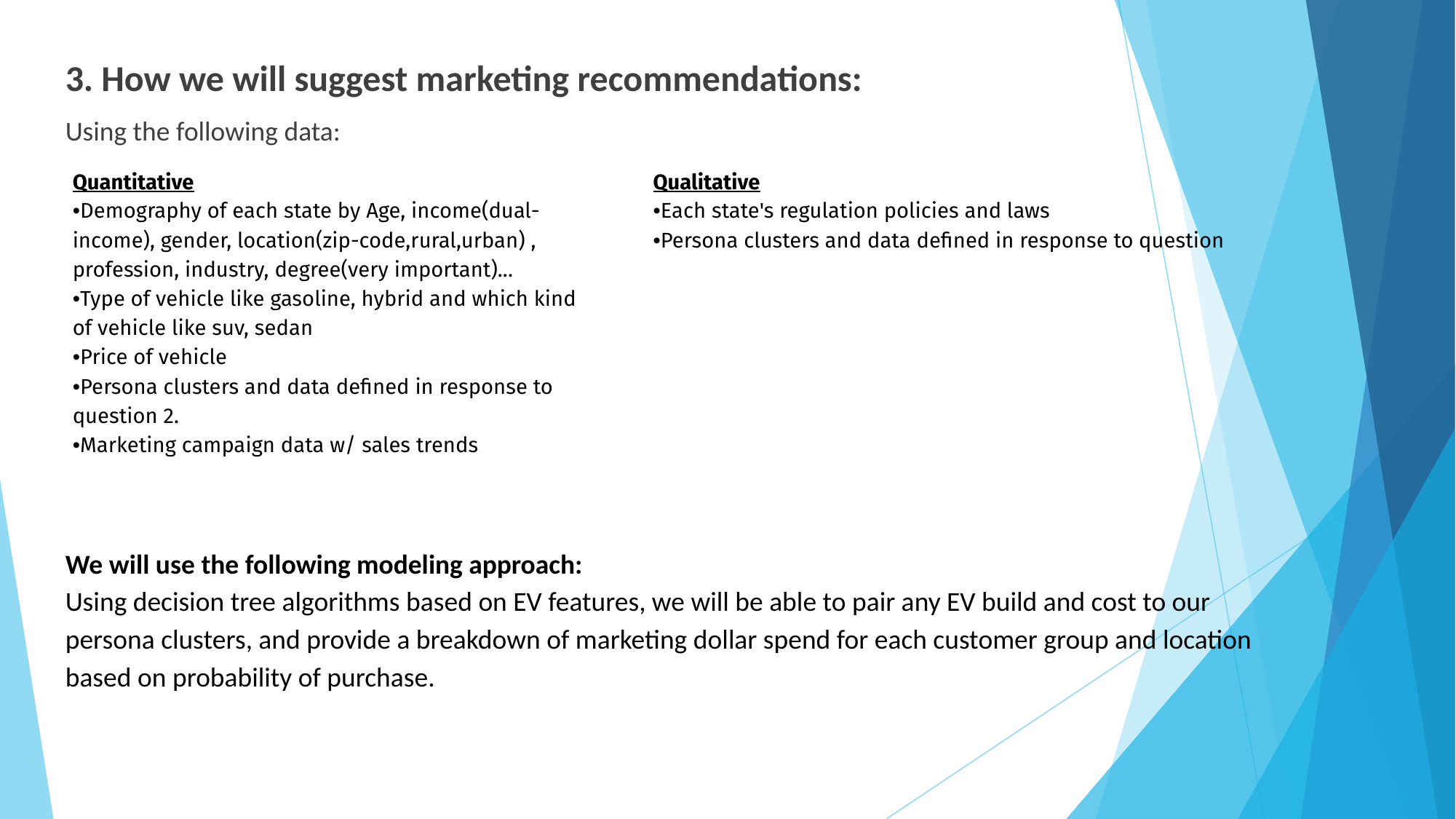

3. How we will suggest marketing recommendations:
Using the following data:

Quantitative
•Demography of each state by Age, income(dual-income), gender, location(zip-code,rural,urban) , profession, industry, degree(very important)...
•Type of vehicle like gasoline, hybrid and which kind of vehicle like suv, sedan
•Price of vehicle
•Persona clusters and data defined in response to question 2.
•Marketing campaign data w/ sales trends

Qualitative
•Each state's regulation policies and laws
•Persona clusters and data defined in response to question
We will use the following modeling approach:
Using decision tree algorithms based on EV features, we will be able to pair any EV build and cost to our persona clusters, and provide a breakdown of marketing dollar spend for each customer group and location based on probability of purchase.